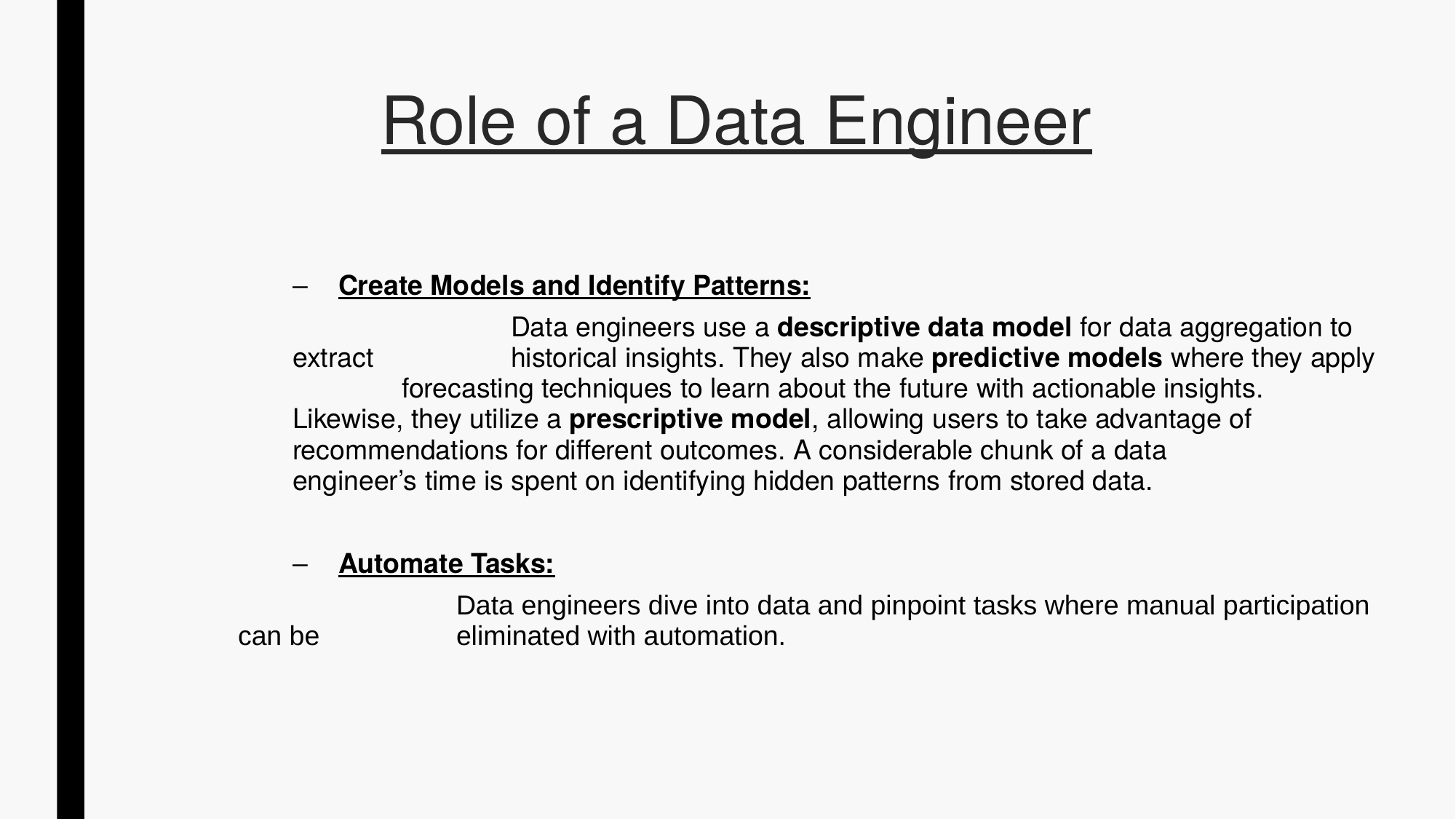

# Role of a Data Engineer

Create Models and Identify Patterns:
		Data engineers use a descriptive data model for data aggregation to extract 		historical insights. They also make predictive models where they apply 		forecasting techniques to learn about the future with actionable insights. 		Likewise, they utilize a prescriptive model, allowing users to take advantage of 		recommendations for different outcomes. A considerable chunk of a data 		engineer’s time is spent on identifying hidden patterns from stored data.

Automate Tasks:
		Data engineers dive into data and pinpoint tasks where manual participation can be 		eliminated with automation.